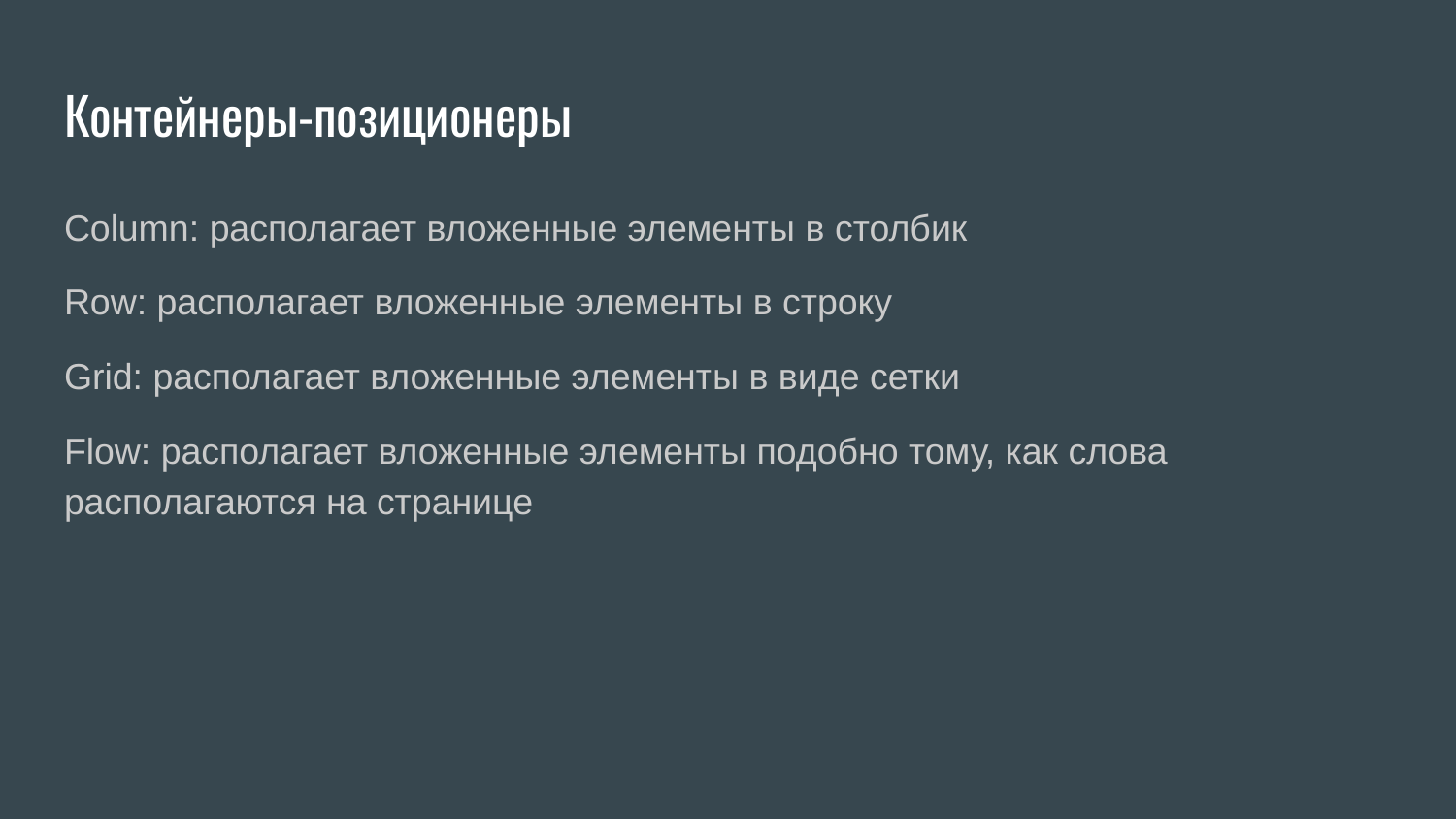

# Контейнеры-позиционеры
Column: располагает вложенные элементы в столбик
Row: располагает вложенные элементы в строку
Grid: располагает вложенные элементы в виде сетки
Flow: располагает вложенные элементы подобно тому, как слова располагаются на странице